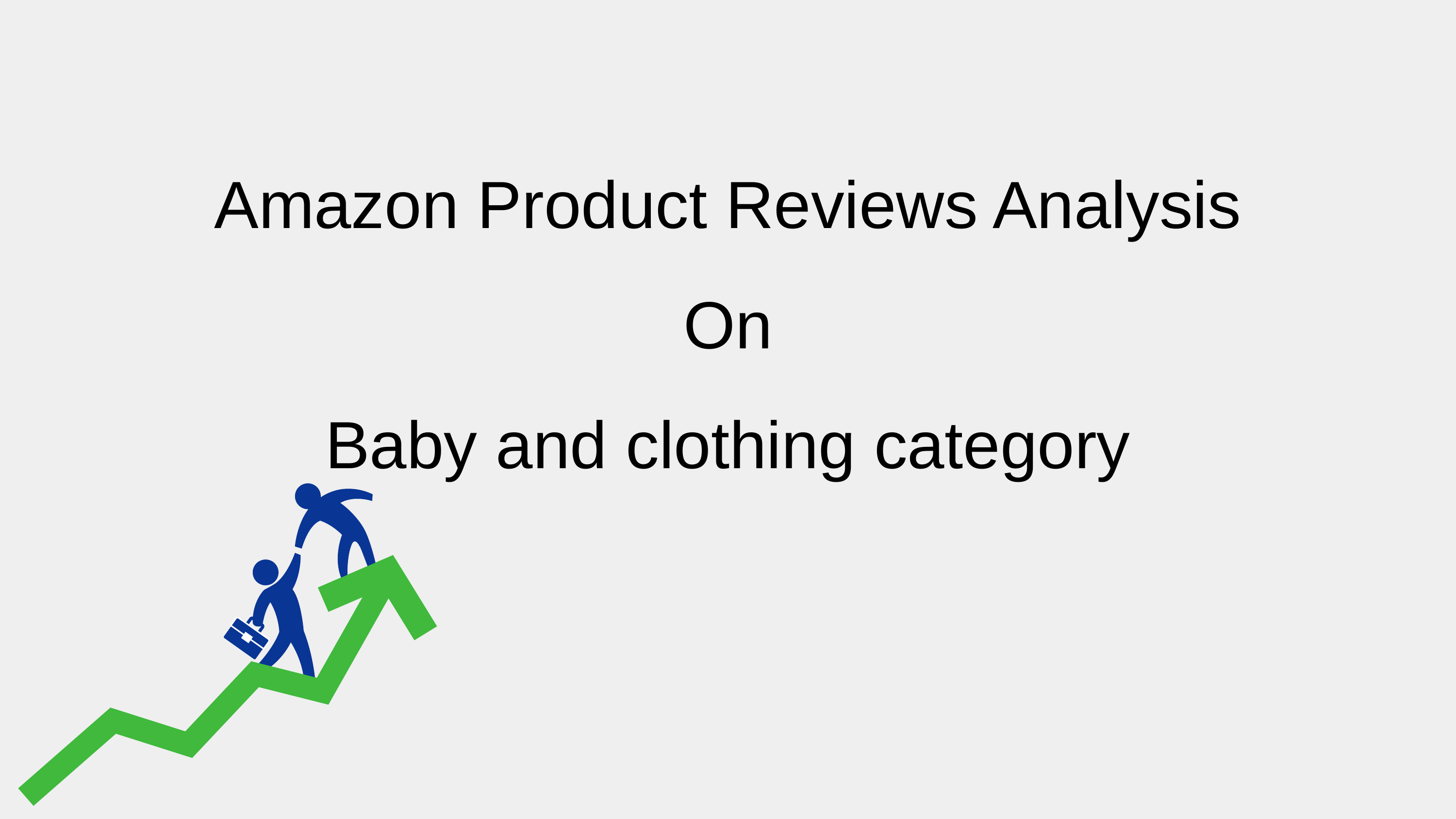

Amazon Product Reviews Analysis
On
Baby and clothing category